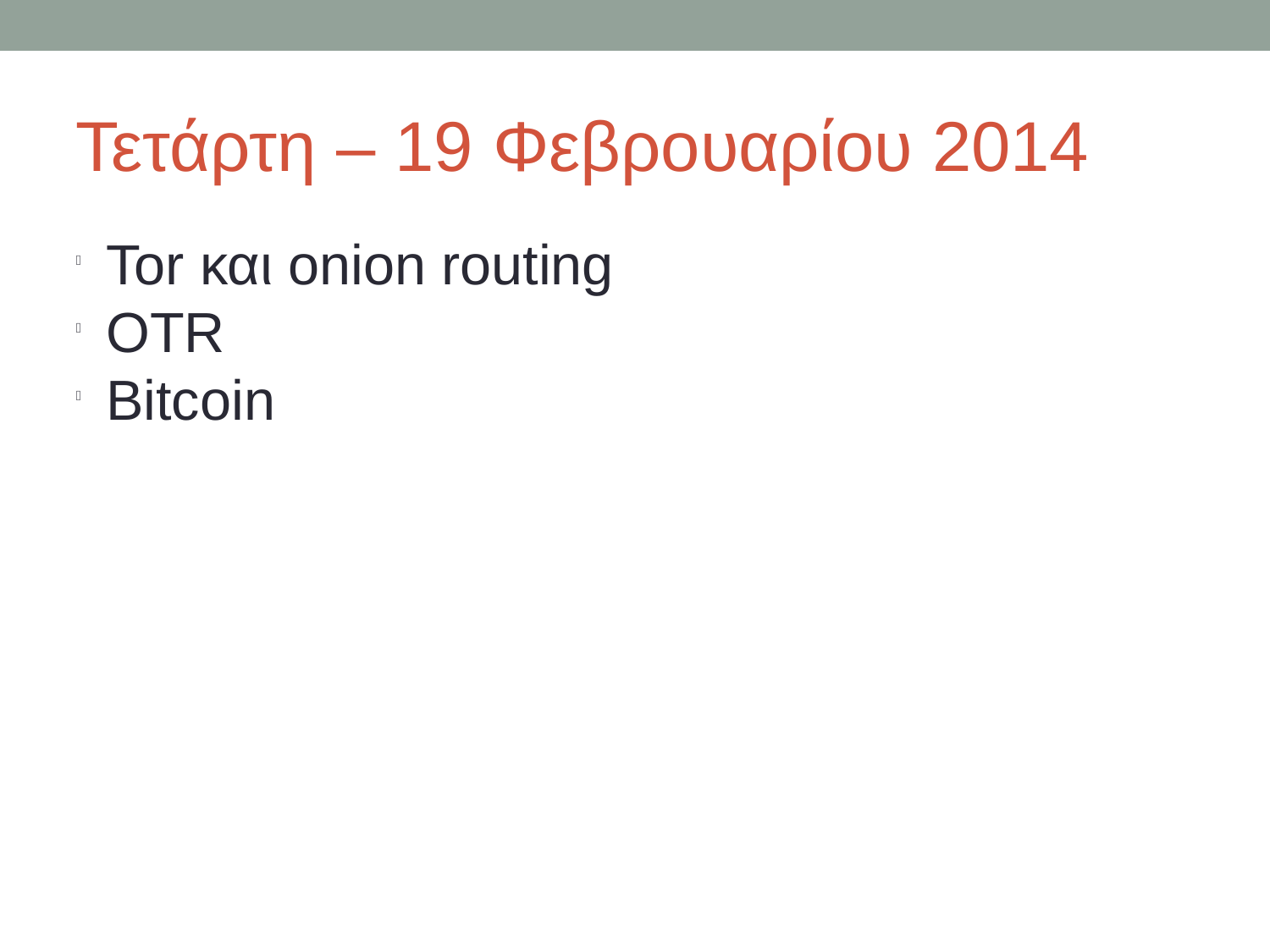

Τετάρτη – 19 Φεβρουαρίου 2014
Tor και onion routing
OTR
Bitcoin